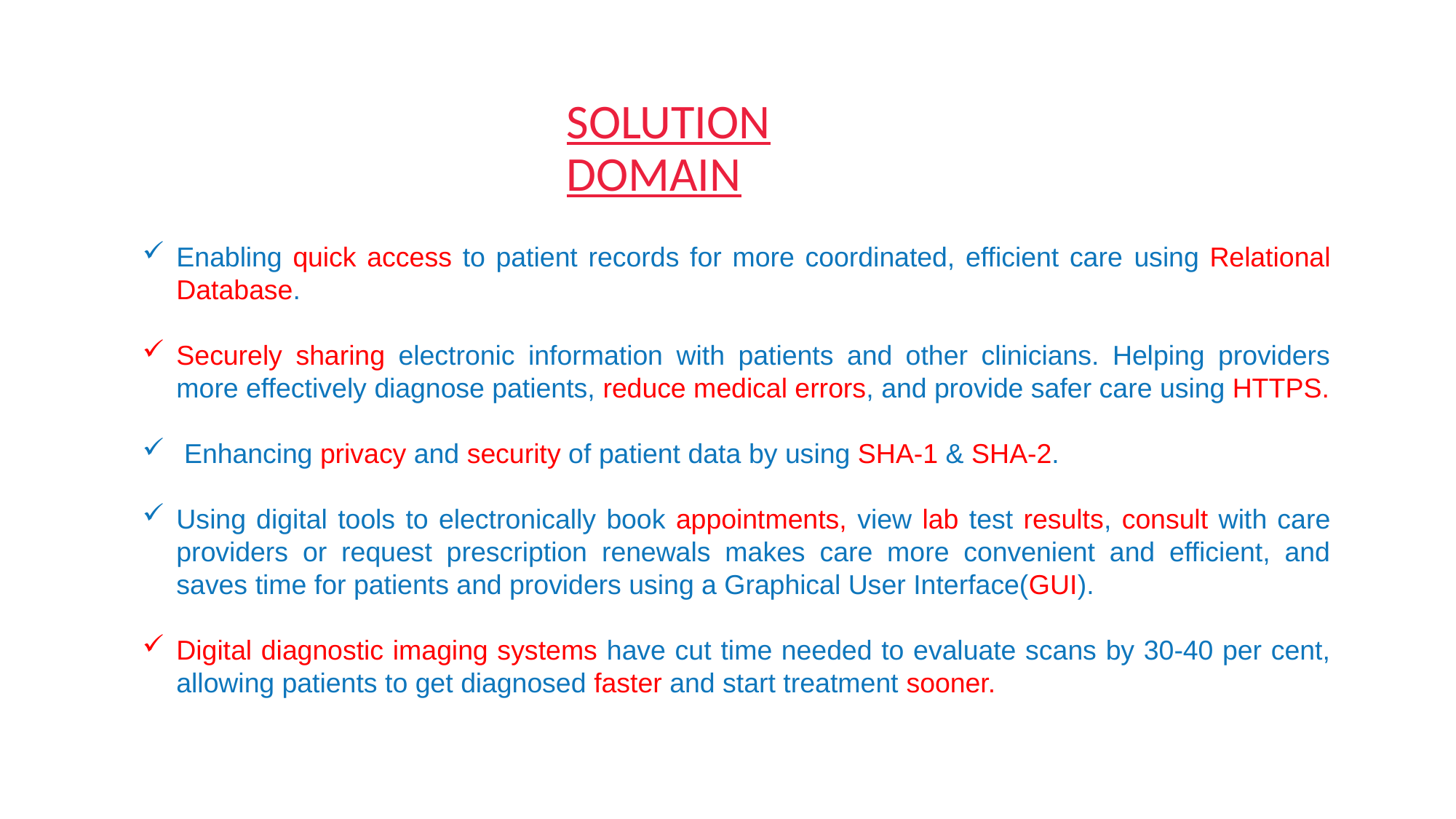

SOLUTION DOMAIN
Enabling quick access to patient records for more coordinated, efficient care using Relational Database.

Securely sharing electronic information with patients and other clinicians. Helping providers more effectively diagnose patients, reduce medical errors, and provide safer care using HTTPS.

 Enhancing privacy and security of patient data by using SHA-1 & SHA-2.

Using digital tools to electronically book appointments, view lab test results, consult with care providers or request prescription renewals makes care more convenient and efficient, and saves time for patients and providers using a Graphical User Interface(GUI).

Digital diagnostic imaging systems have cut time needed to evaluate scans by 30-40 per cent, allowing patients to get diagnosed faster and start treatment sooner.